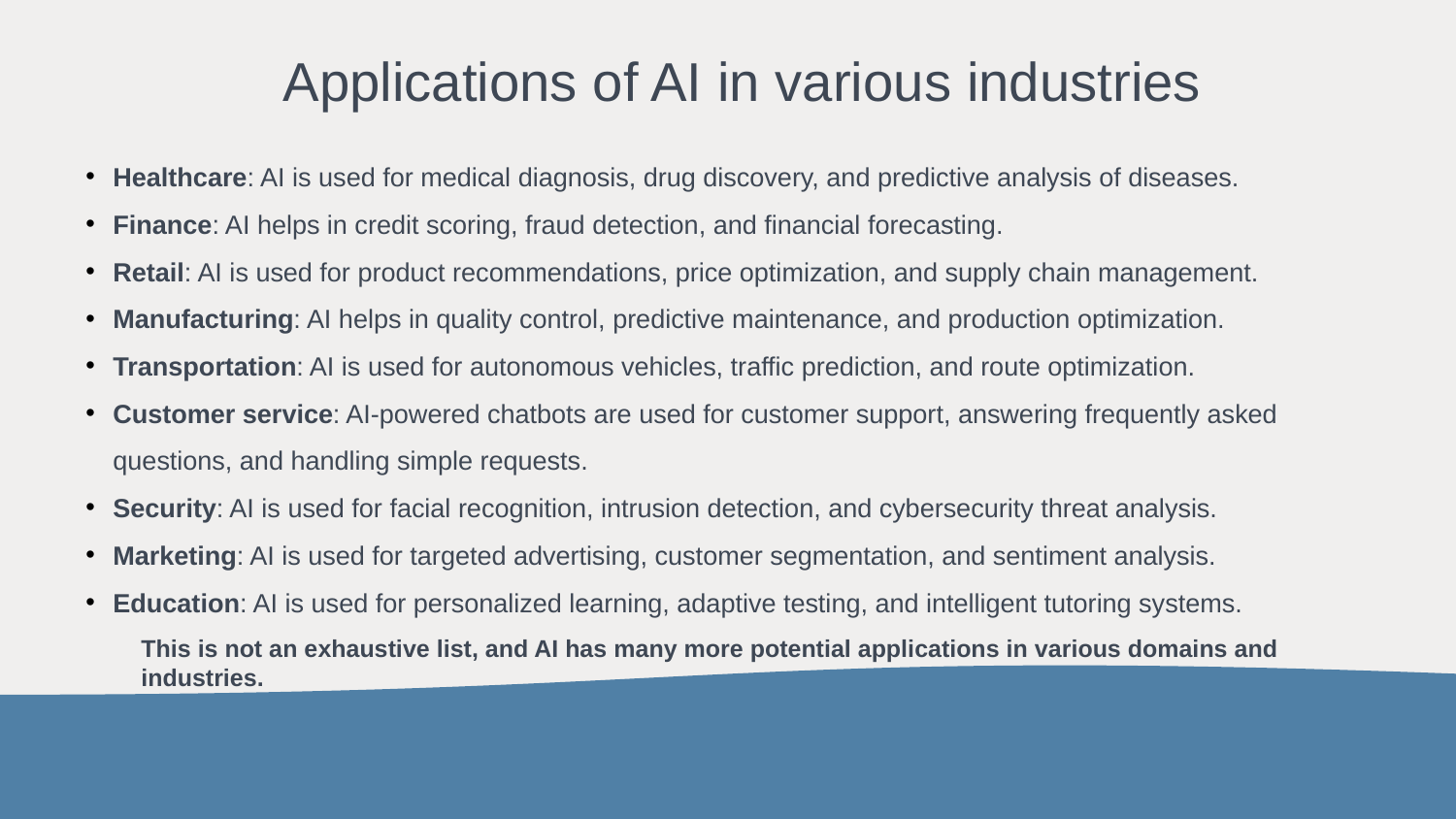

# Applications of AI in various industries
Healthcare: AI is used for medical diagnosis, drug discovery, and predictive analysis of diseases.
Finance: AI helps in credit scoring, fraud detection, and financial forecasting.
Retail: AI is used for product recommendations, price optimization, and supply chain management.
Manufacturing: AI helps in quality control, predictive maintenance, and production optimization.
Transportation: AI is used for autonomous vehicles, traffic prediction, and route optimization.
Customer service: AI-powered chatbots are used for customer support, answering frequently asked questions, and handling simple requests.
Security: AI is used for facial recognition, intrusion detection, and cybersecurity threat analysis.
Marketing: AI is used for targeted advertising, customer segmentation, and sentiment analysis.
Education: AI is used for personalized learning, adaptive testing, and intelligent tutoring systems.
This is not an exhaustive list, and AI has many more potential applications in various domains and industries.